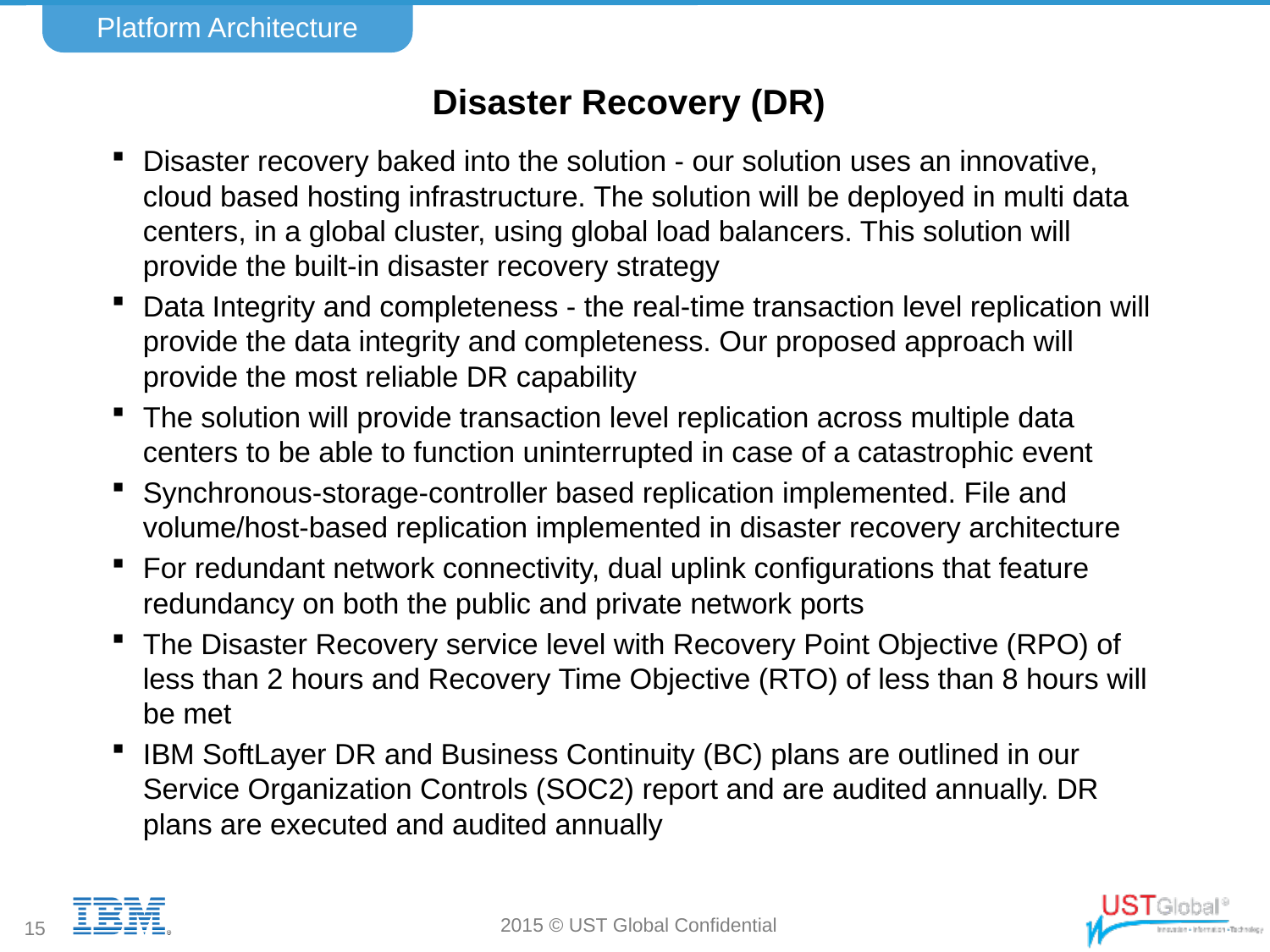

Platform Architecture
# Disaster Recovery (DR)
Disaster recovery baked into the solution - our solution uses an innovative, cloud based hosting infrastructure. The solution will be deployed in multi data centers, in a global cluster, using global load balancers. This solution will provide the built-in disaster recovery strategy
Data Integrity and completeness - the real-time transaction level replication will provide the data integrity and completeness. Our proposed approach will provide the most reliable DR capability
The solution will provide transaction level replication across multiple data centers to be able to function uninterrupted in case of a catastrophic event
Synchronous-storage-controller based replication implemented. File and volume/host-based replication implemented in disaster recovery architecture
For redundant network connectivity, dual uplink configurations that feature redundancy on both the public and private network ports
The Disaster Recovery service level with Recovery Point Objective (RPO) of less than 2 hours and Recovery Time Objective (RTO) of less than 8 hours will be met
IBM SoftLayer DR and Business Continuity (BC) plans are outlined in our Service Organization Controls (SOC2) report and are audited annually. DR plans are executed and audited annually

15